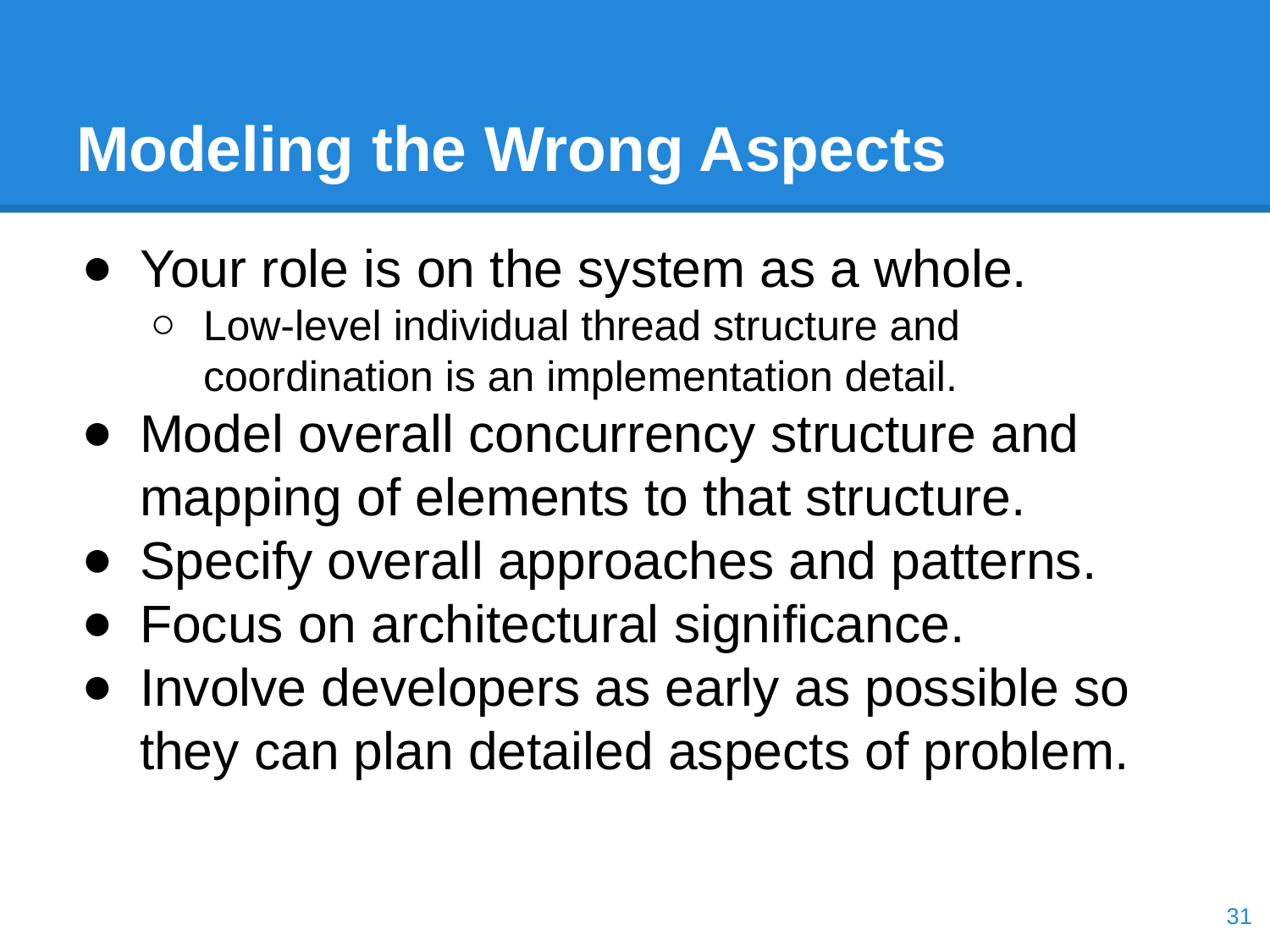

# Modeling the Wrong Aspects
Your role is on the system as a whole.
Low-level individual thread structure and coordination is an implementation detail.
Model overall concurrency structure and mapping of elements to that structure.
Specify overall approaches and patterns.
Focus on architectural significance.
Involve developers as early as possible so they can plan detailed aspects of problem.
31